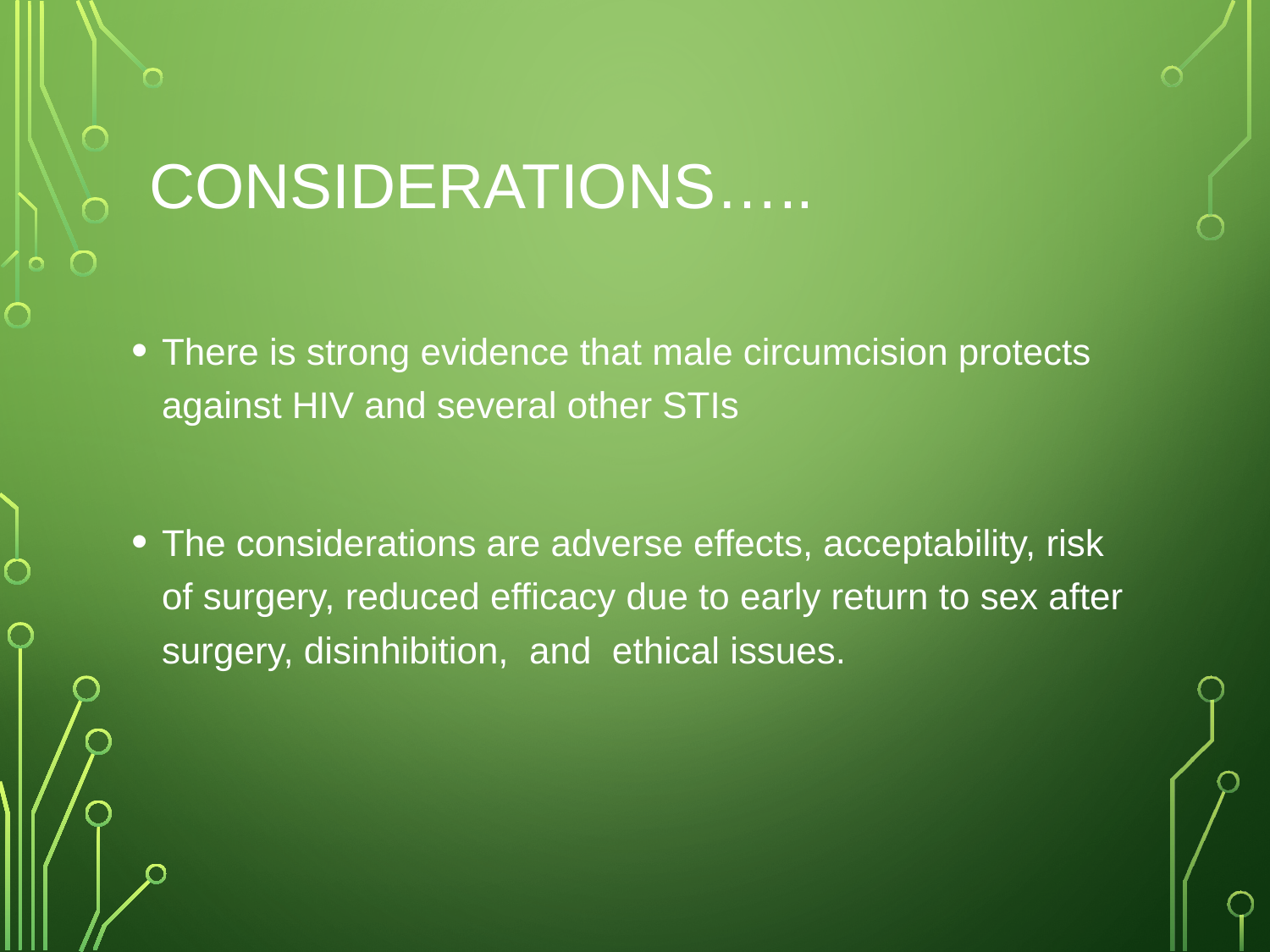

# Considerations…..
There is strong evidence that male circumcision protects against HIV and several other STIs

The considerations are adverse effects, acceptability, risk of surgery, reduced efficacy due to early return to sex after surgery, disinhibition,  and  ethical issues.